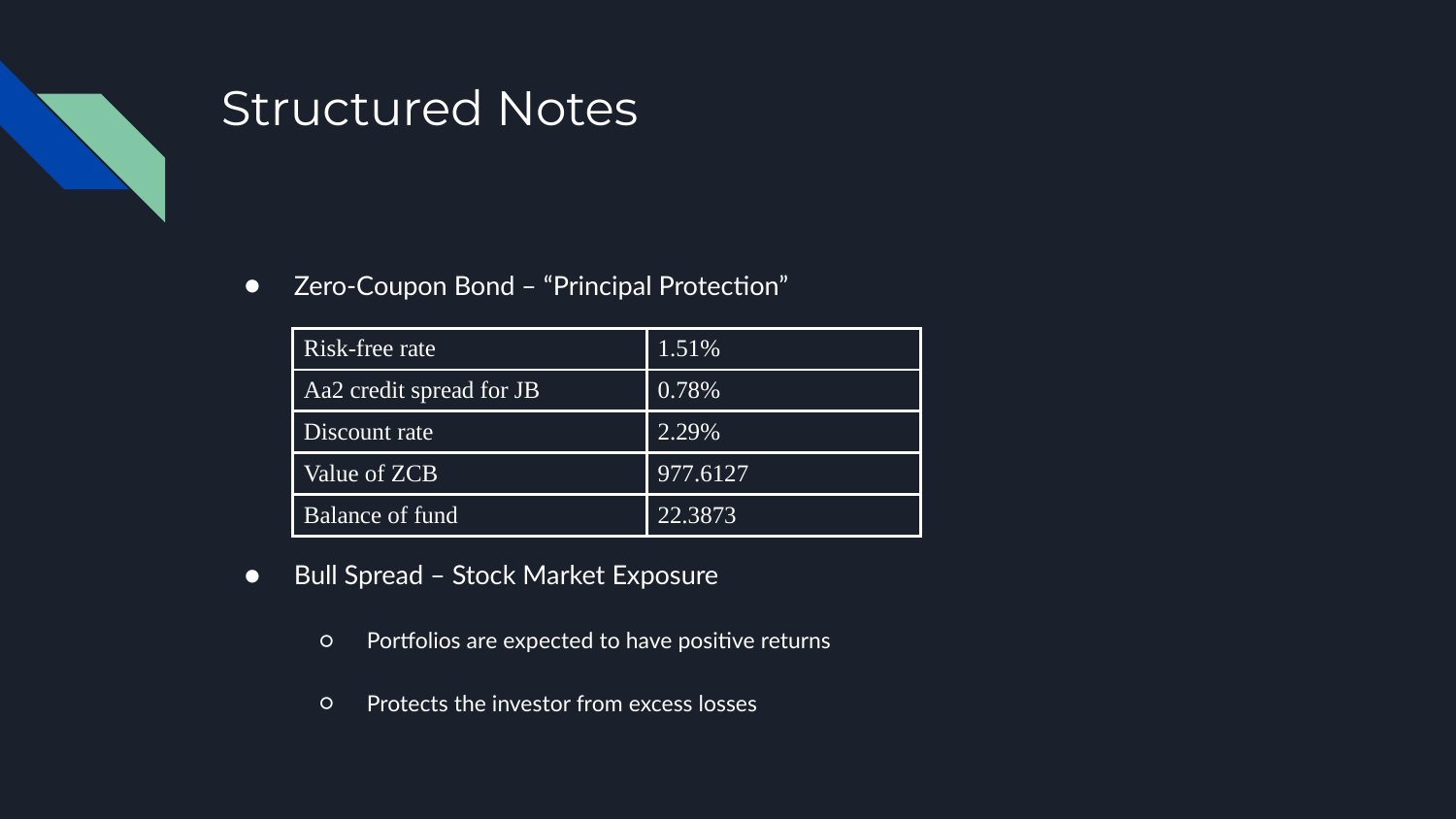

# Structured Notes
Zero-Coupon Bond – “Principal Protection”

Bull Spread – Stock Market Exposure
Portfolios are expected to have positive returns
Protects the investor from excess losses
| Risk-free rate | 1.51% |
| --- | --- |
| Aa2 credit spread for JB | 0.78% |
| Discount rate | 2.29% |
| Value of ZCB | 977.6127 |
| Balance of fund | 22.3873 |